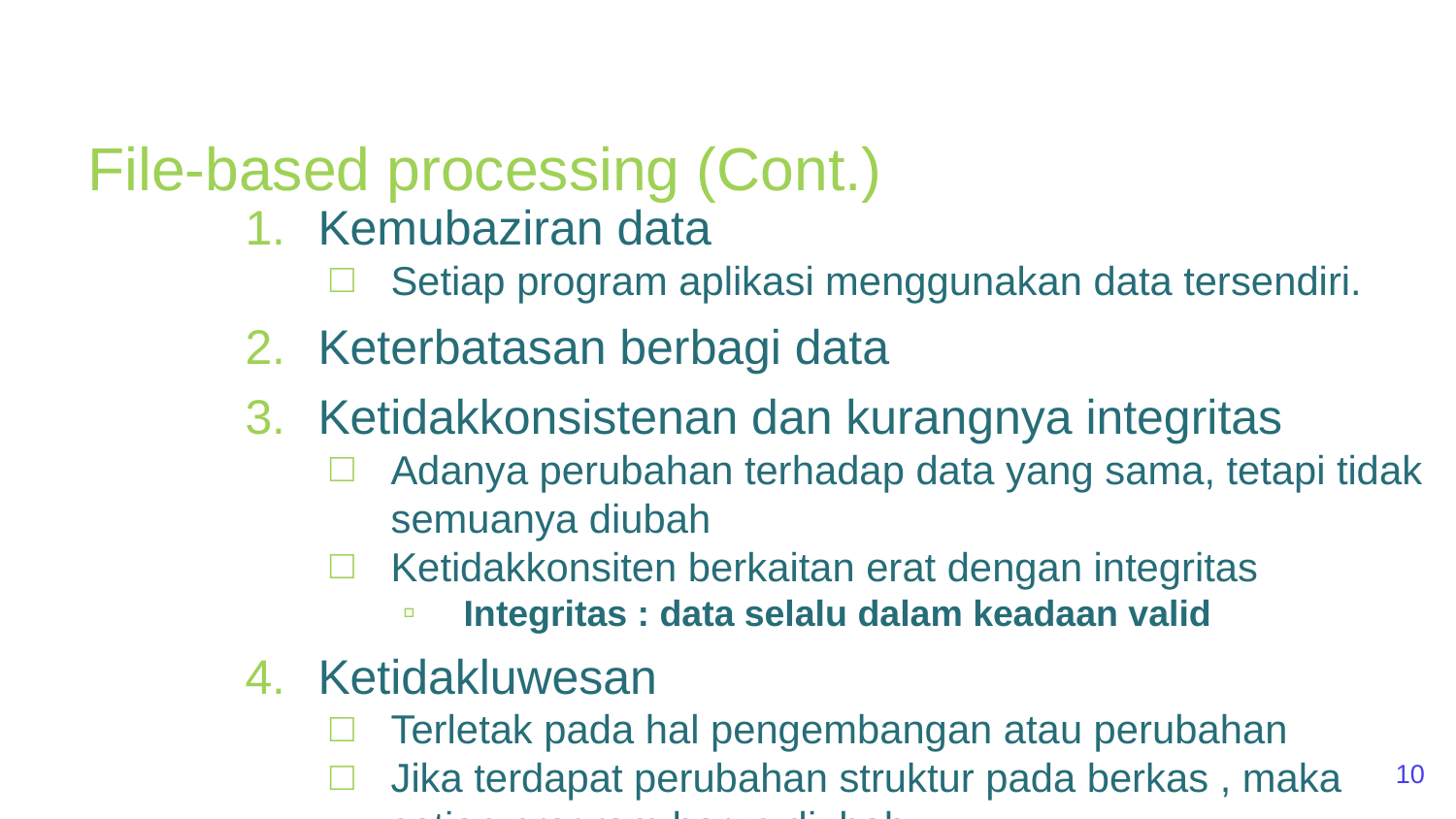

# File-based processing (Cont.)
Kemubaziran data
Setiap program aplikasi menggunakan data tersendiri.
Keterbatasan berbagi data
Ketidakkonsistenan dan kurangnya integritas
Adanya perubahan terhadap data yang sama, tetapi tidak semuanya diubah
Ketidakkonsiten berkaitan erat dengan integritas
Integritas : data selalu dalam keadaan valid
Ketidakluwesan
Terletak pada hal pengembangan atau perubahan
Jika terdapat perubahan struktur pada berkas , maka setiap program harus diubah
10